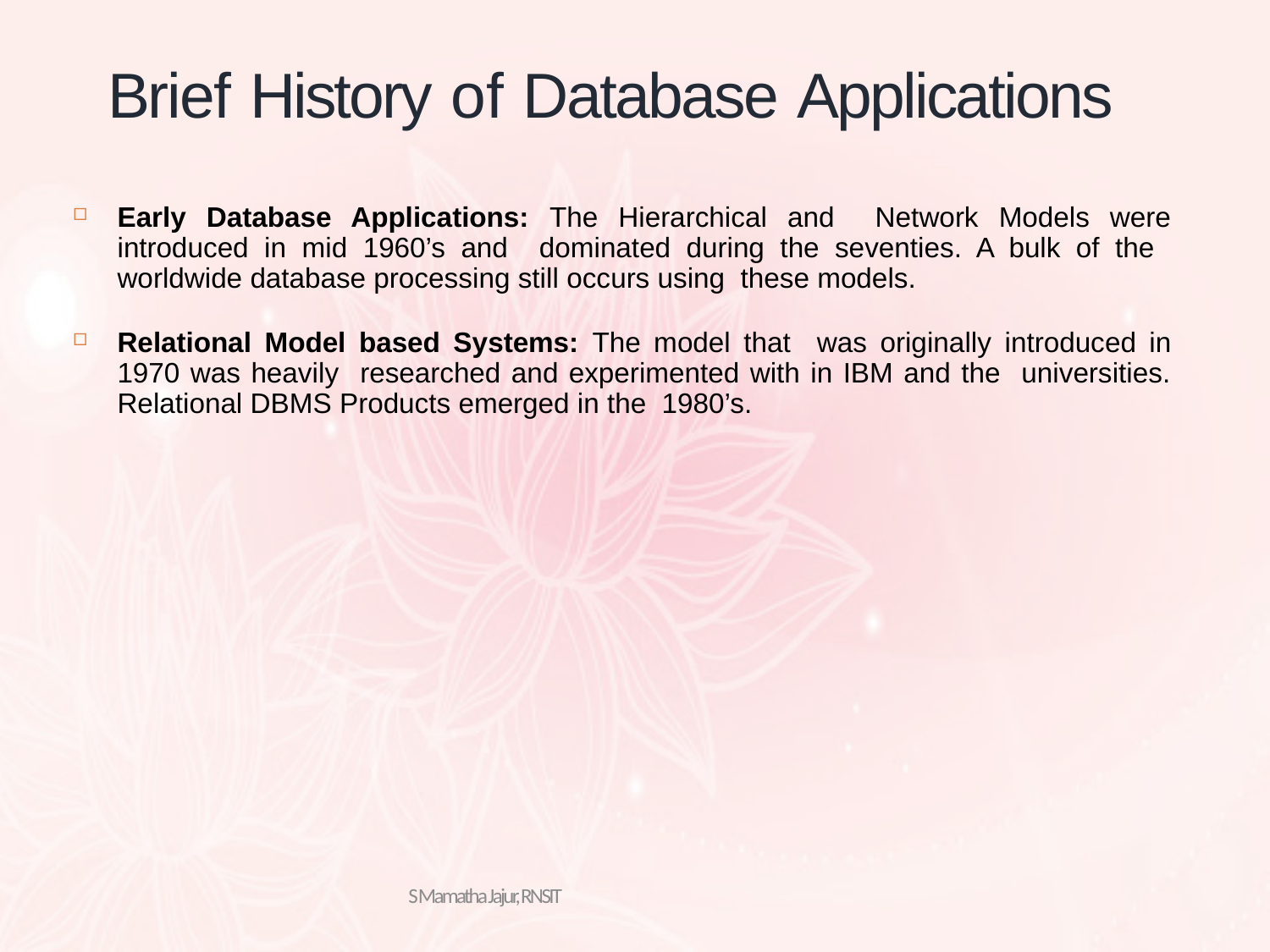

Brief History of Database Applications

Early Database Applications: The Hierarchical and  Network Models were introduced in mid 1960’s and  dominated during the seventies. A bulk of the  worldwide database processing still occurs using  these models.

Relational Model based Systems: The model that  was originally introduced in 1970 was heavily  researched and experimented with in IBM and the  universities. Relational DBMS Products emerged in the  1980’s.
S Mamatha Jajur, RNSIT